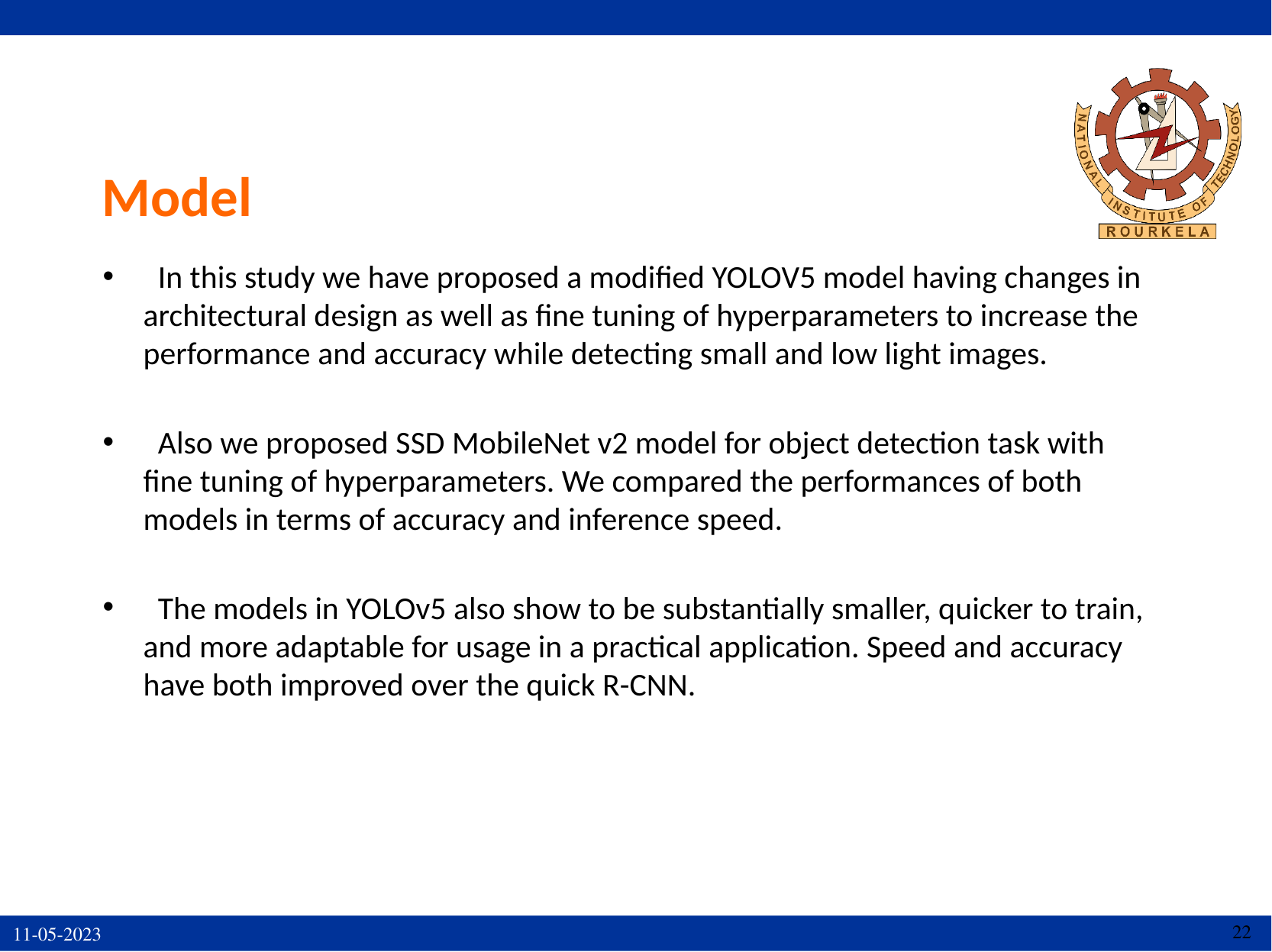

# Model
  In this study we have proposed a modified YOLOV5 model having changes in architectural design as well as fine tuning of hyperparameters to increase the performance and accuracy while detecting small and low light images.

  Also we proposed SSD MobileNet v2 model for object detection task with fine tuning of hyperparameters. We compared the performances of both models in terms of accuracy and inference speed.

  The models in YOLOv5 also show to be substantially smaller, quicker to train, and more adaptable for usage in a practical application. Speed and accuracy have both improved over the quick R-CNN.

22
11-05-2023